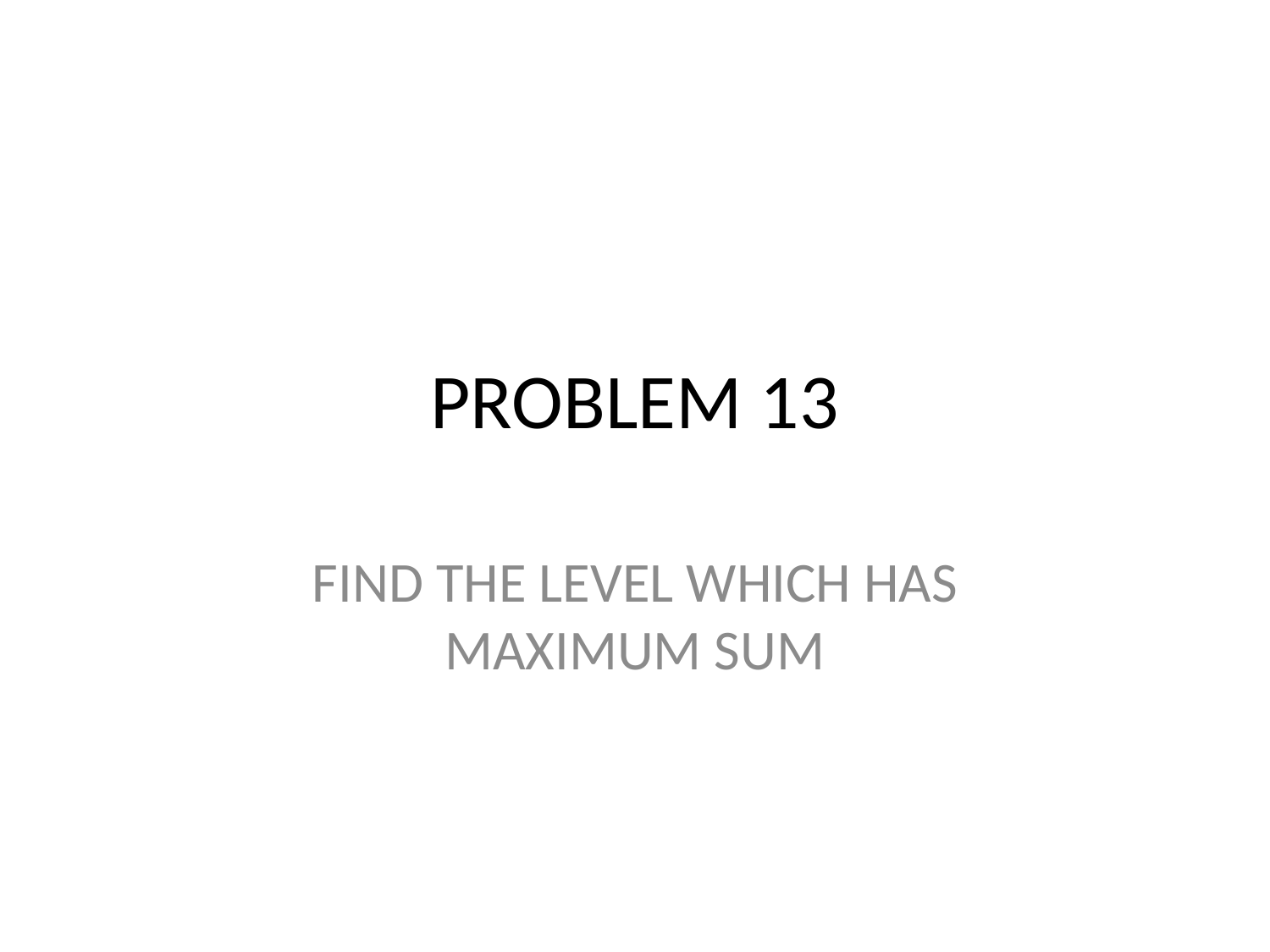

# PROBLEM 13
FIND THE LEVEL WHICH HAS MAXIMUM SUM